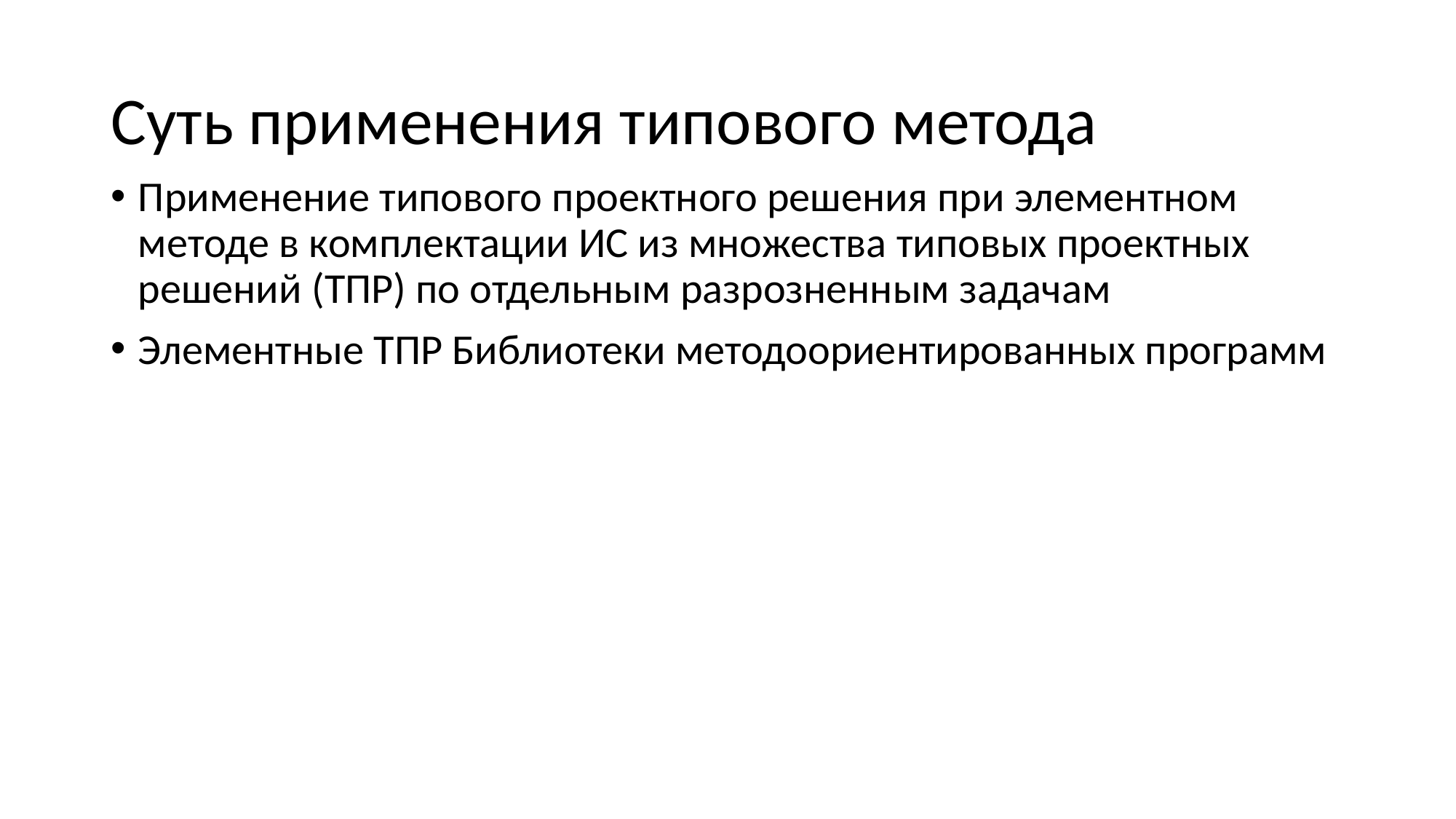

# Суть применения типового метода
Применение типового проектного решения при элементном методе в комплектации ИС из множества типовых проектных решений (ТПР) по отдельным разрозненным задачам
Элементные ТПР Библиотеки методоориентированных программ